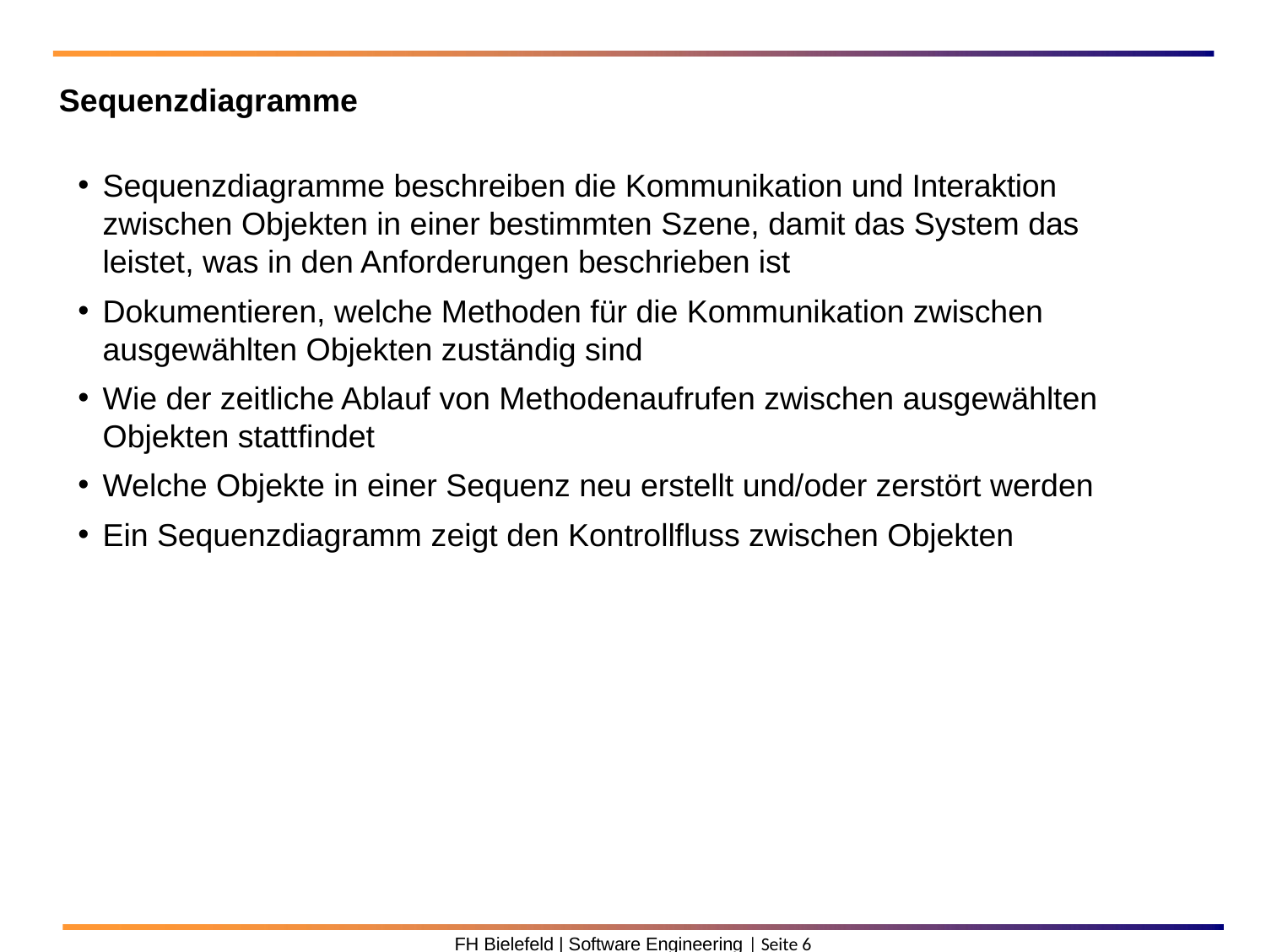

Sequenzdiagramme

Sequenzdiagramme beschreiben die Kommunikation und Interaktion zwischen Objekten in einer bestimmten Szene, damit das System das leistet, was in den Anforderungen beschrieben ist
Dokumentieren, welche Methoden für die Kommunikation zwischen ausgewählten Objekten zuständig sind
Wie der zeitliche Ablauf von Methodenaufrufen zwischen ausgewählten Objekten stattfindet
Welche Objekte in einer Sequenz neu erstellt und/oder zerstört werden
Ein Sequenzdiagramm zeigt den Kontrollfluss zwischen Objekten